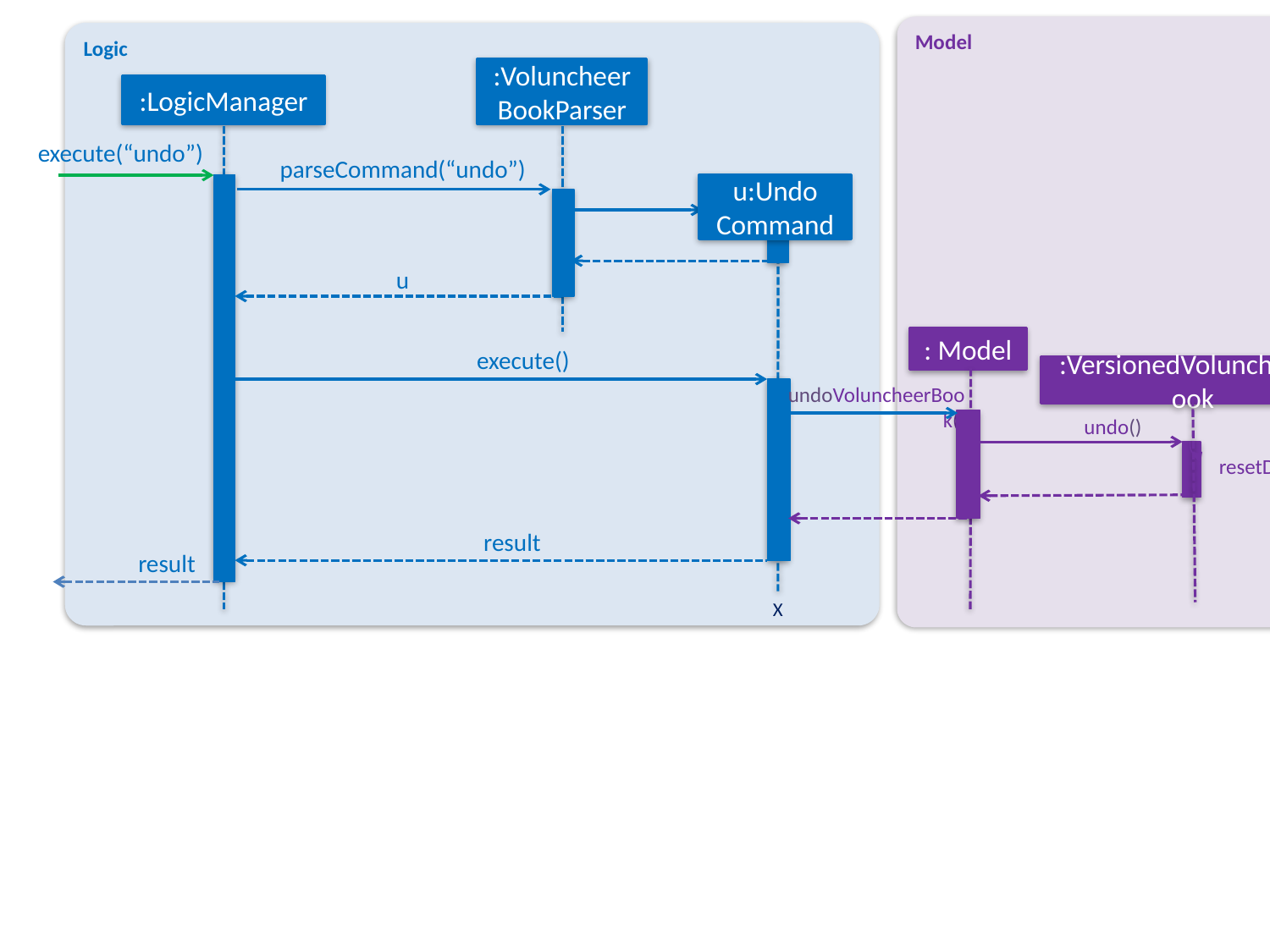

Model
Logic
:Voluncheer
BookParser
:LogicManager
execute(“undo”)
parseCommand(“undo”)

u:Undo
Command

u
: Model
execute()
:VersionedVoluncheerBook

undoVoluncheerBook()

undo()

resetData(ReadOnlyVoluncheerBook)
result
result
X